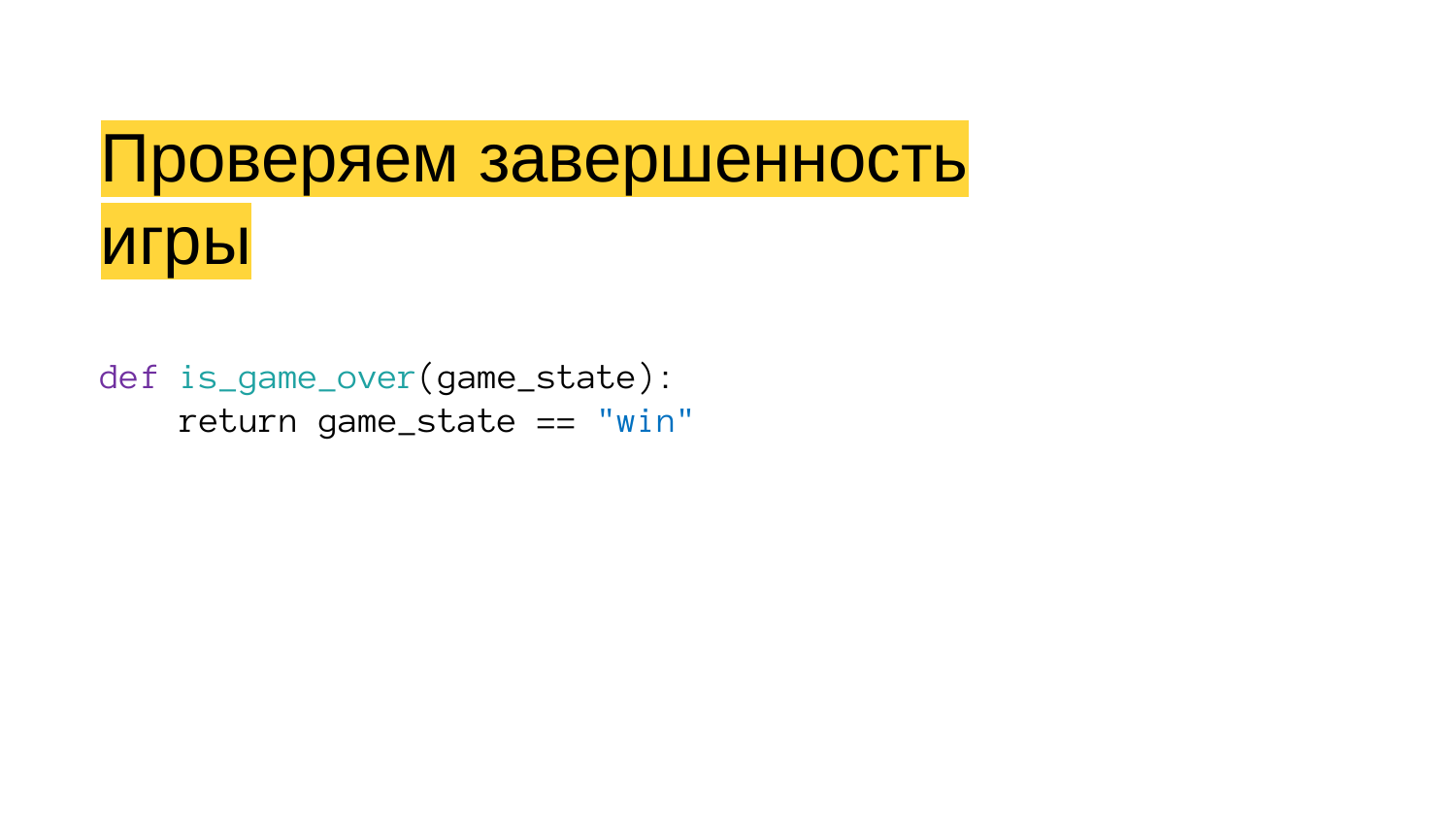

Проверяем завершенность игры
def is_game_over(game_state):
    return game_state == "win"